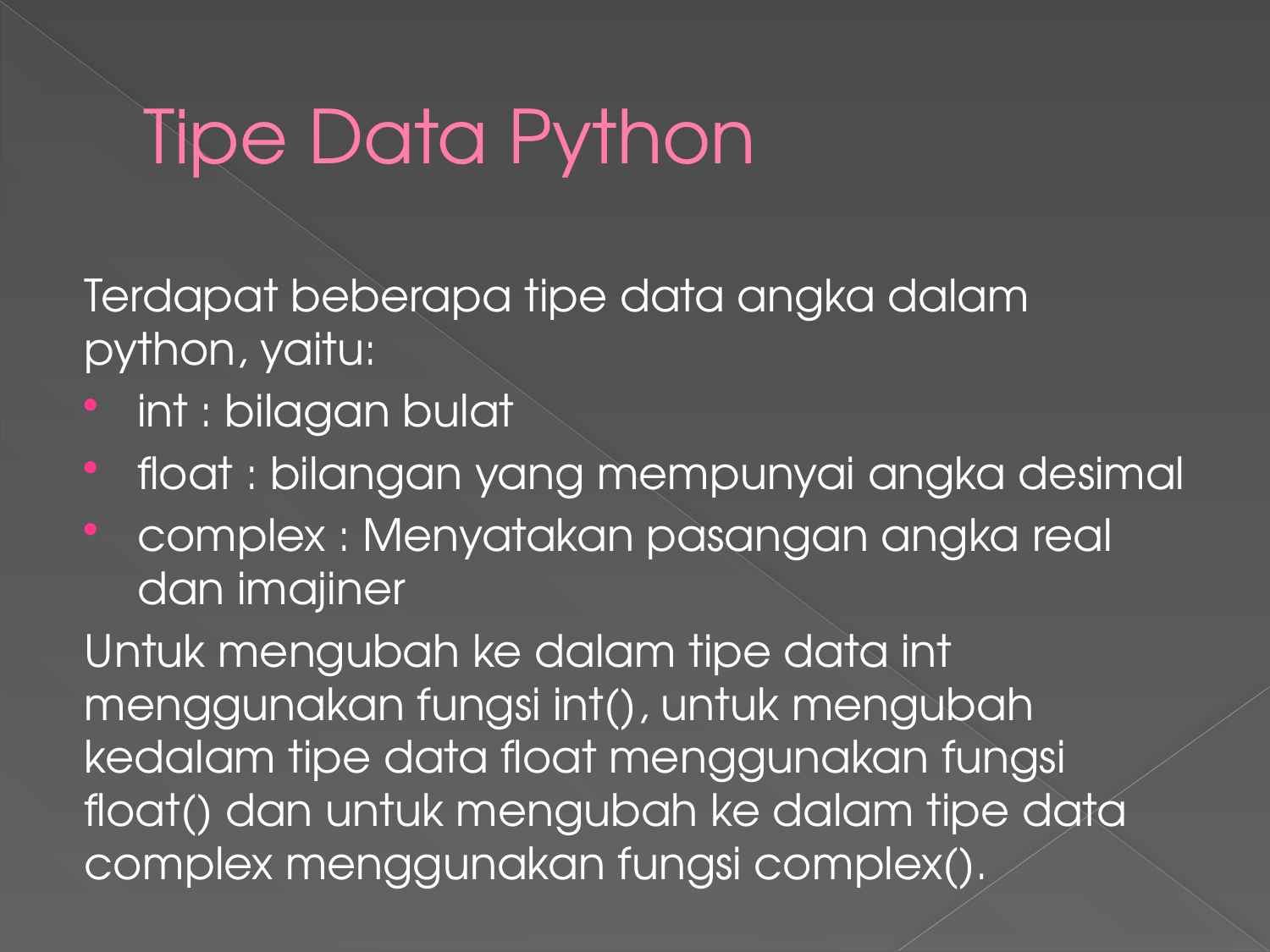

# Tipe Data Python
Terdapat beberapa tipe data angka dalam python, yaitu:
int : bilagan bulat
float : bilangan yang mempunyai angka desimal
complex : Menyatakan pasangan angka real dan imajiner
Untuk mengubah ke dalam tipe data int menggunakan fungsi int(), untuk mengubah kedalam tipe data float menggunakan fungsi float() dan untuk mengubah ke dalam tipe data complex menggunakan fungsi complex().